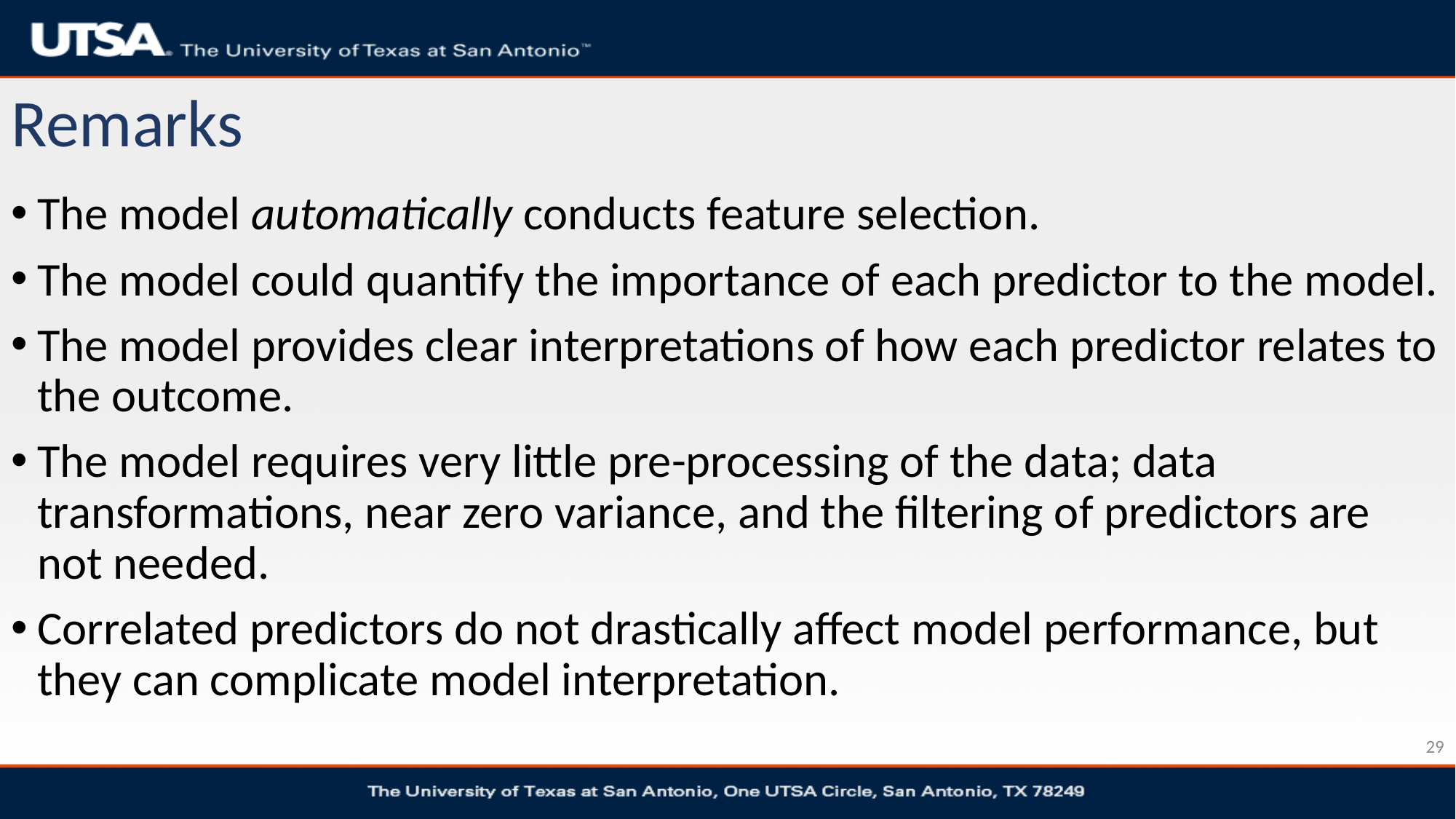

# Remarks
The model automatically conducts feature selection.
The model could quantify the importance of each predictor to the model.
The model provides clear interpretations of how each predictor relates to the outcome.
The model requires very little pre-processing of the data; data transformations, near zero variance, and the filtering of predictors are not needed.
Correlated predictors do not drastically affect model performance, but they can complicate model interpretation.
29